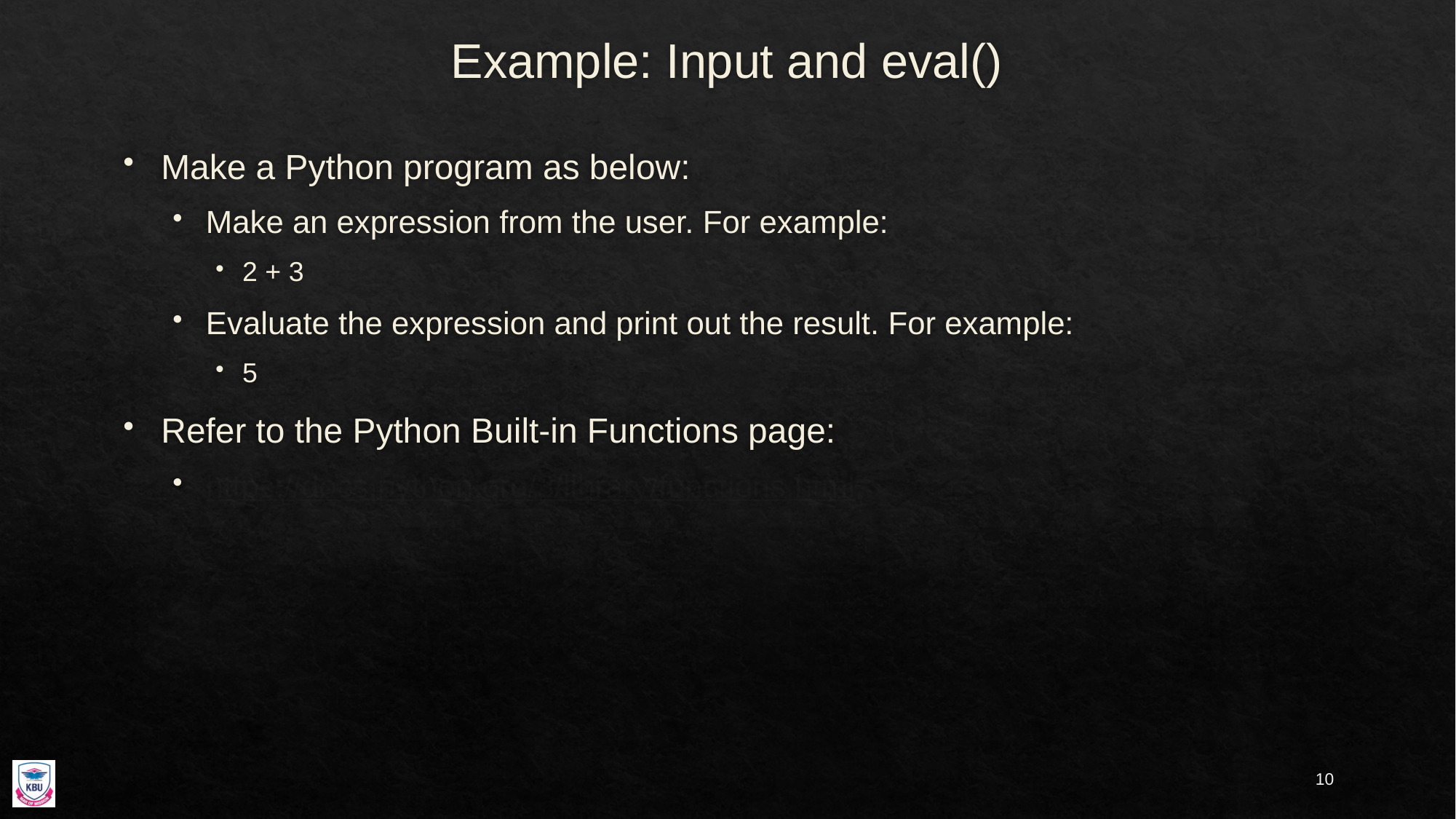

# Example: Input and eval()
Make a Python program as below:
Make an expression from the user. For example:
2 + 3
Evaluate the expression and print out the result. For example:
5
Refer to the Python Built-in Functions page:
https://docs.python.org/3/library/functions.html
10